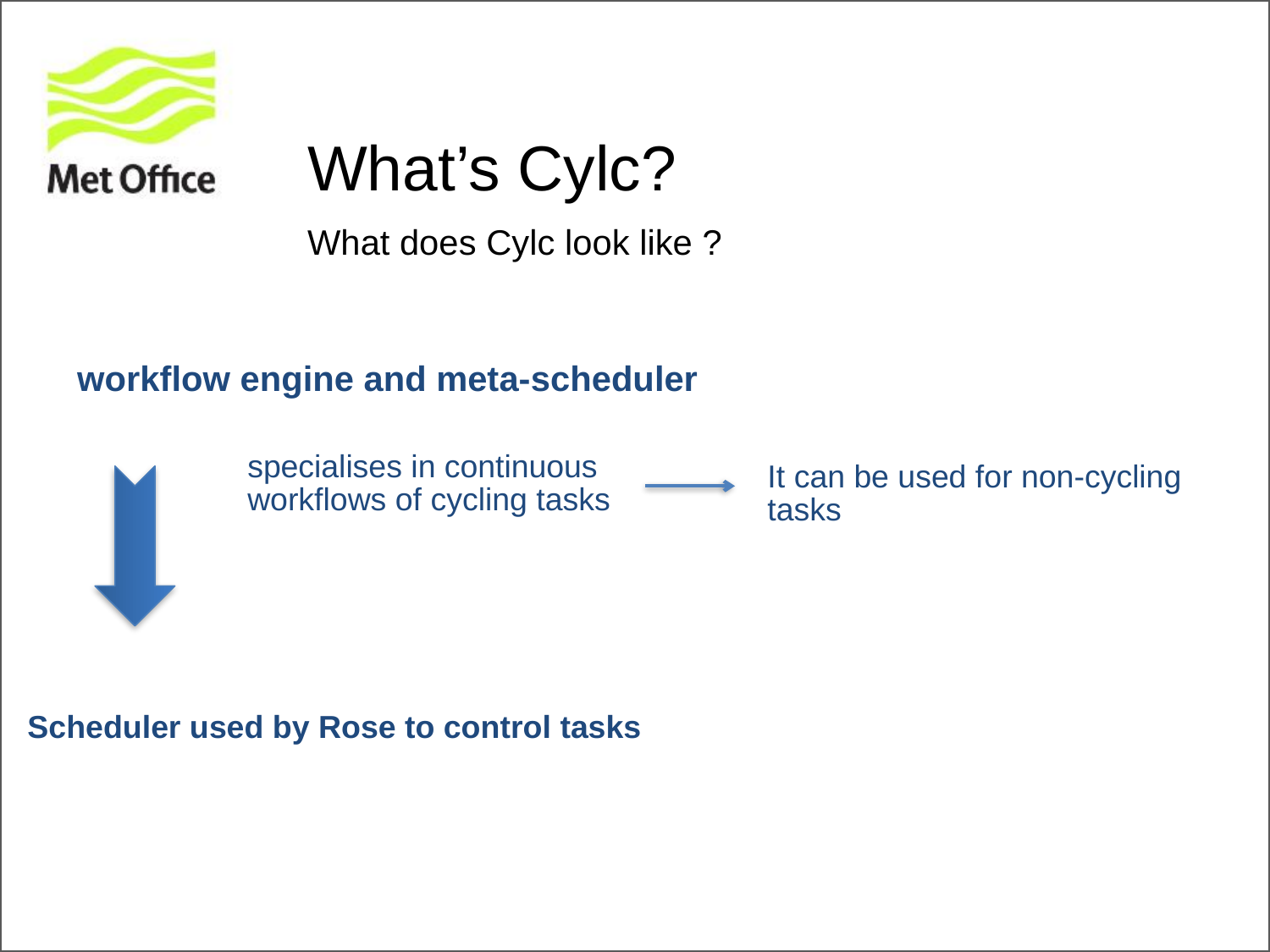

# What’s Cylc?
What does Cylc look like ?
 workflow engine and meta-scheduler
specialises in continuous workflows of cycling tasks
It can be used for non-cycling tasks

Scheduler used by Rose to control tasks